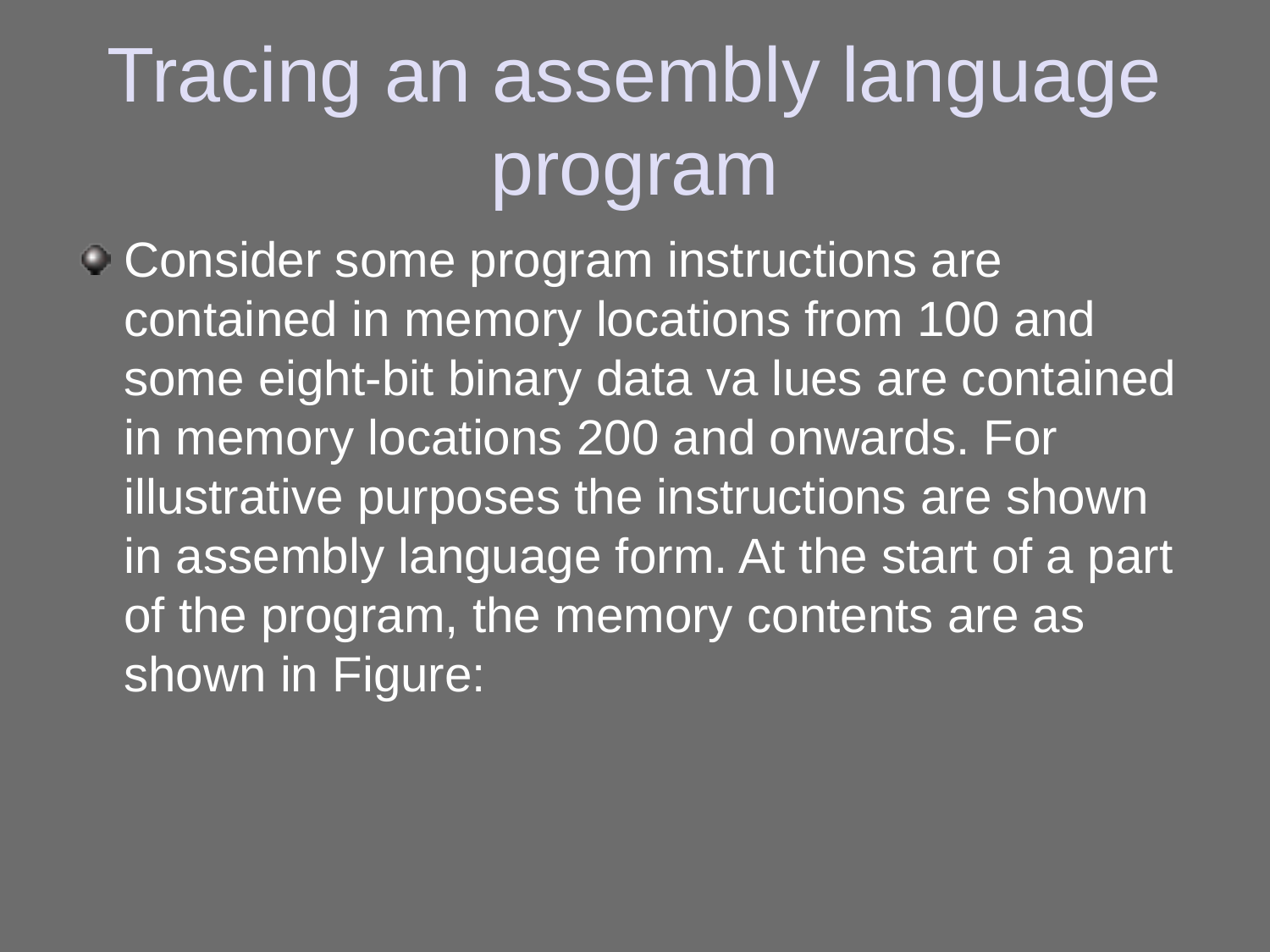

# Tracing an assembly language program
Consider some program instructions are contained in memory locations from 100 and some eight-bit binary data va lues are contained in memory locations 200 and onwards. For illustrative purposes the instructions are shown in assembly language form. At the start of a part of the program, the memory contents are as shown in Figure: